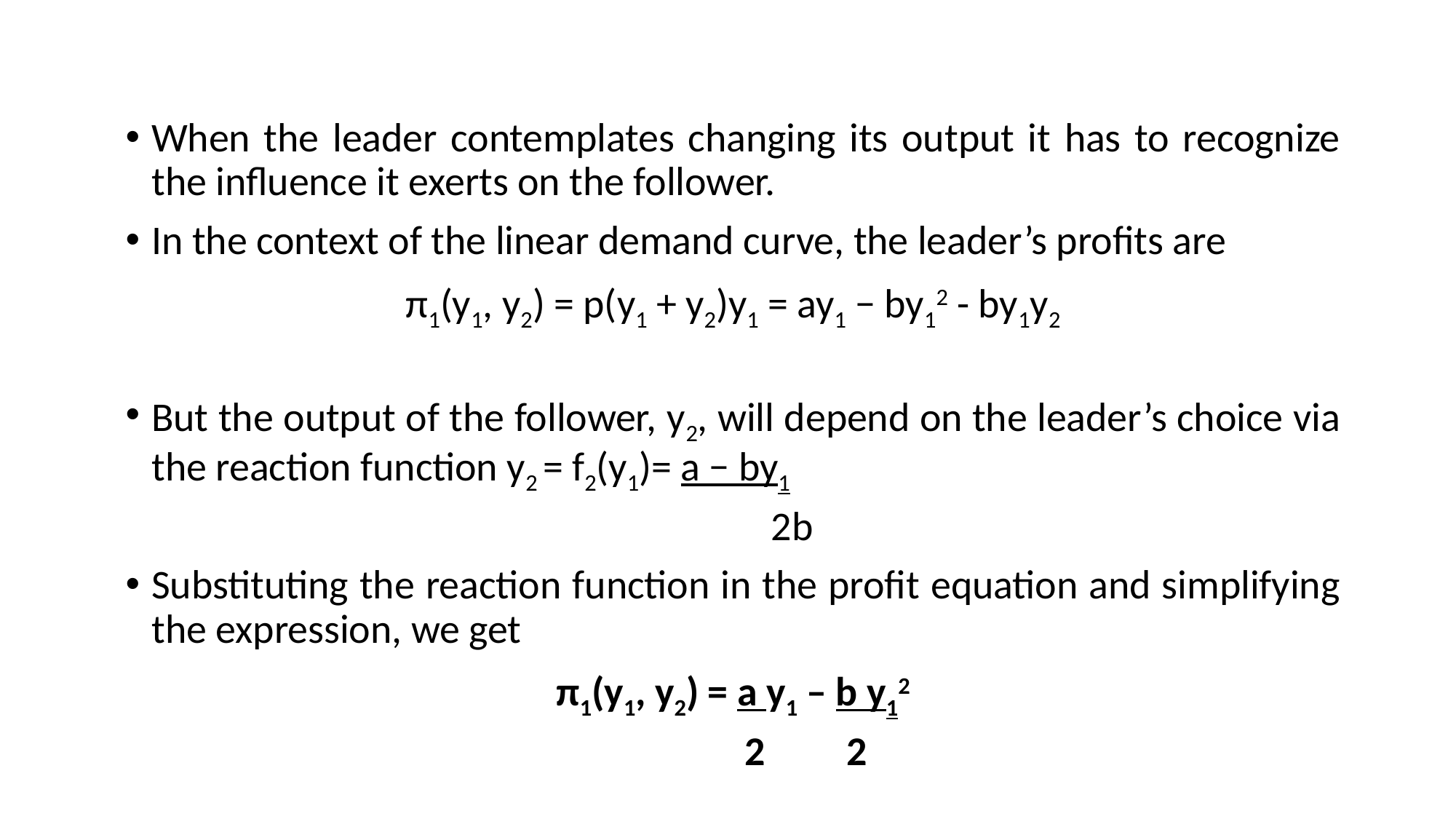

When the leader contemplates changing its output it has to recognize the influence it exerts on the follower.
In the context of the linear demand curve, the leader’s profits are
π1(y1, y2) = p(y1 + y2)y1 = ay1 − by12 - by1y2

But the output of the follower, y2, will depend on the leader’s choice via the reaction function y2 = f2(y1)= a − by1
                                                                       2b
Substituting the reaction function in the profit equation and simplifying the expression, we get
π1(y1, y2) = a y1 – b y12
                2         2